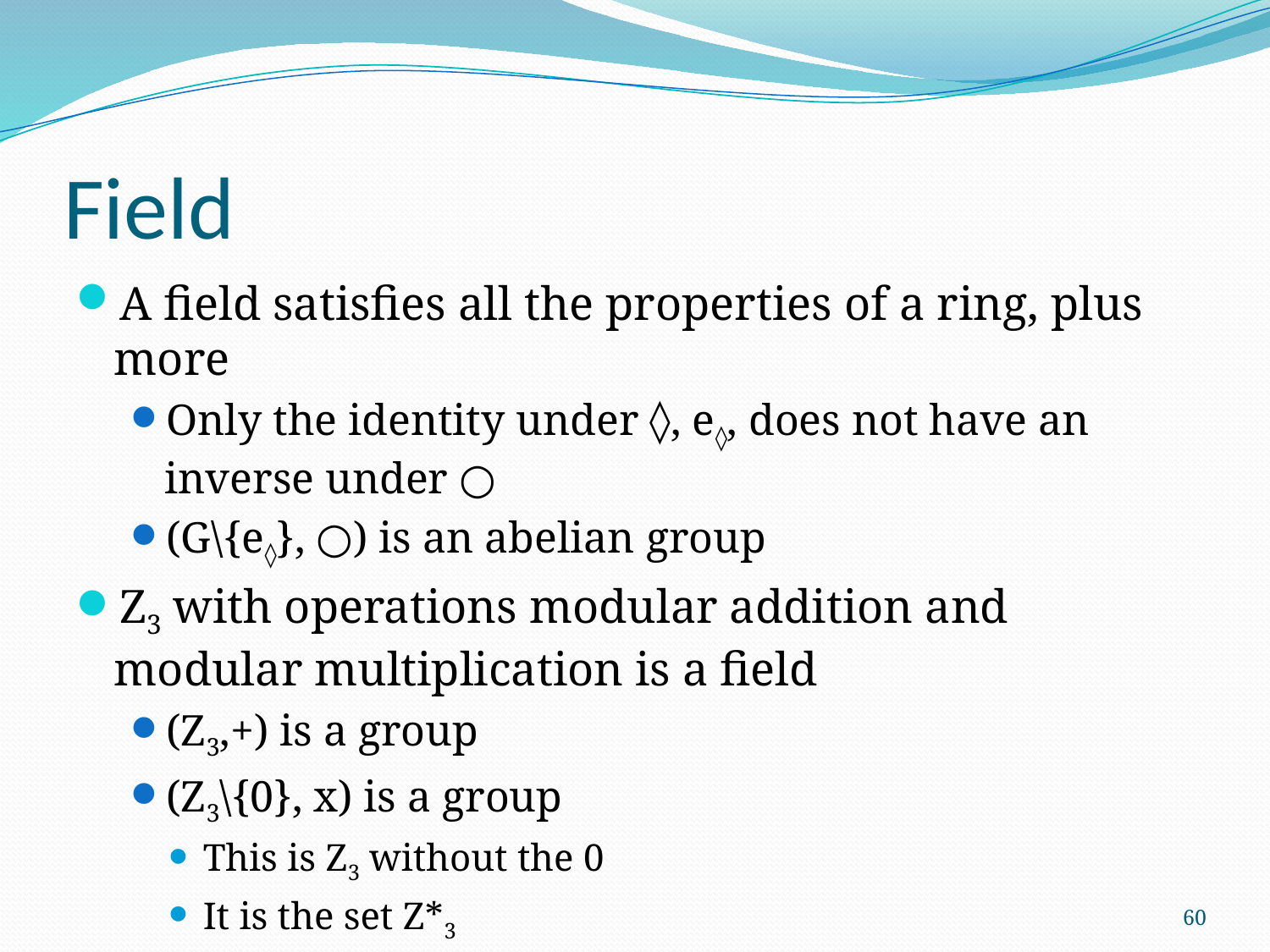

# Field
A field satisfies all the properties of a ring, plus more
Only the identity under ◊, e◊, does not have an inverse under ○
(G\{e◊}, ○) is an abelian group
Z3 with operations modular addition and modular multiplication is a field
(Z3,+) is a group
(Z3\{0}, x) is a group
This is Z3 without the 0
It is the set Z*3
60